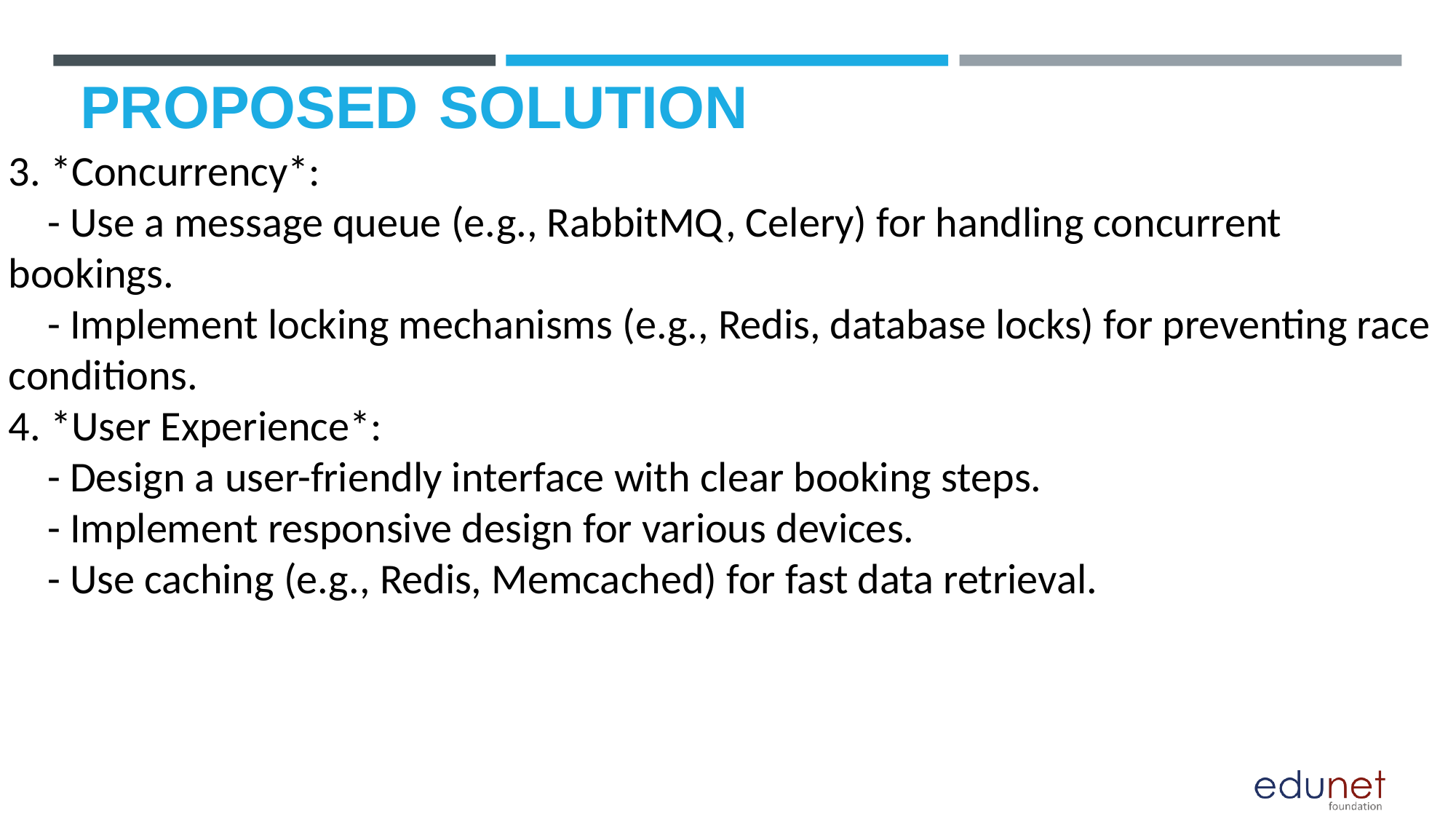

# PROPOSED SOLUTION
3. *Concurrency*:
    - Use a message queue (e.g., RabbitMQ, Celery) for handling concurrent bookings.
    - Implement locking mechanisms (e.g., Redis, database locks) for preventing race conditions.
4. *User Experience*:
    - Design a user-friendly interface with clear booking steps.
    - Implement responsive design for various devices.
    - Use caching (e.g., Redis, Memcached) for fast data retrieval.